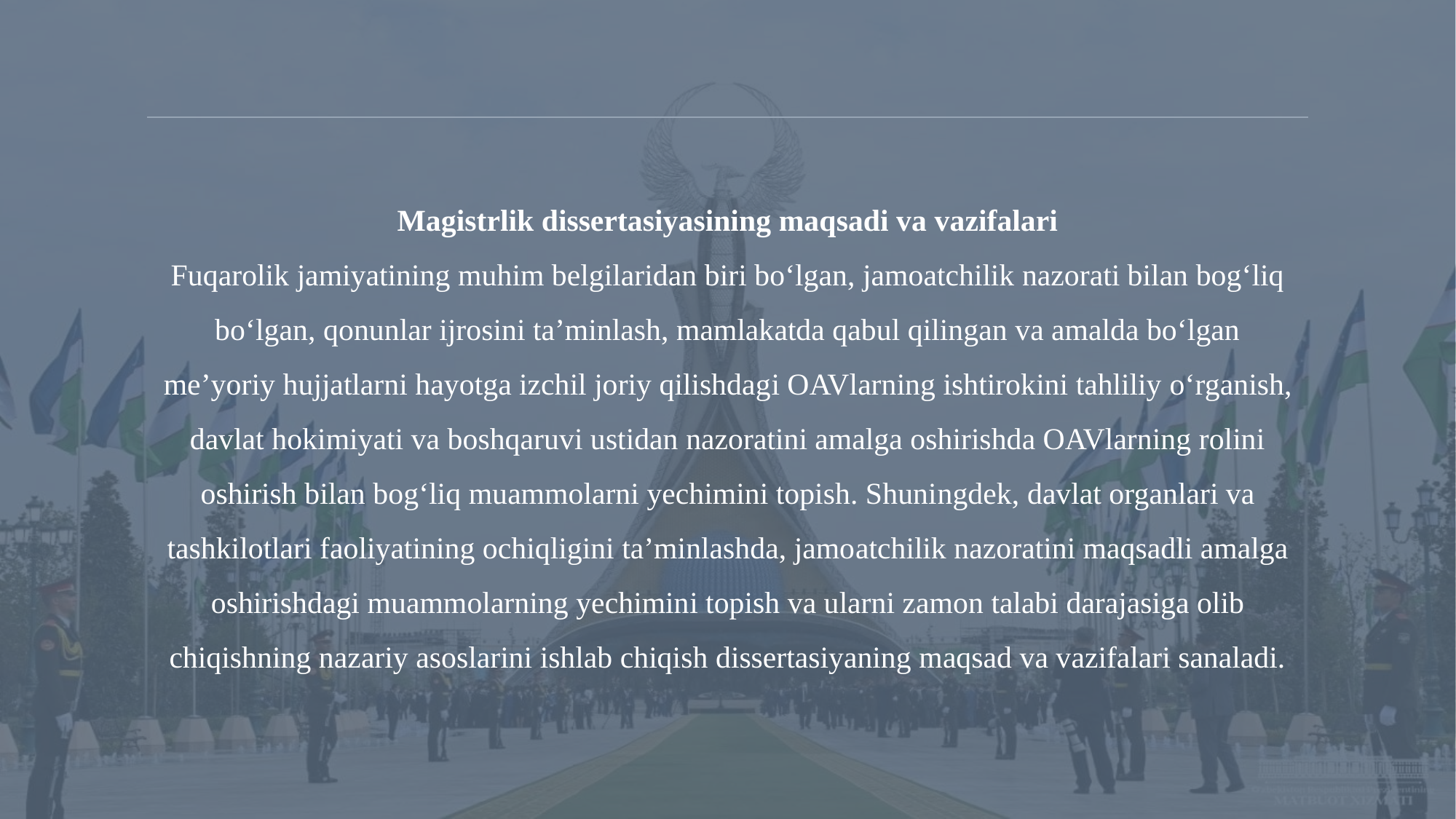

Magistrlik dissertasiyasining maqsadi va vazifalari
Fuqarolik jamiyatining muhim belgilaridan biri bo‘lgan, jamoatchilik nazorati bilan bog‘liq bo‘lgan, qonunlar ijrosini ta’minlash, mamlakatda qabul qilingan va amalda bo‘lgan me’yoriy hujjatlarni hayotga izchil joriy qilishdagi OAVlarning ishtirokini tahliliy oʻrganish, davlat hokimiyati va boshqaruvi ustidan nazoratini amalga oshirishda OAVlarning rolini oshirish bilan bog‘liq muammolarni yechimini topish. Shuningdek, davlat organlari va tashkilotlari faoliyatining ochiqligini ta’minlashda, jamoatchilik nazoratini maqsadli amalga oshirishdagi muammolarning yechimini topish va ularni zamon talabi darajasiga olib chiqishning nazariy asoslarini ishlab chiqish dissertasiyaning maqsad va vazifalari sanaladi.